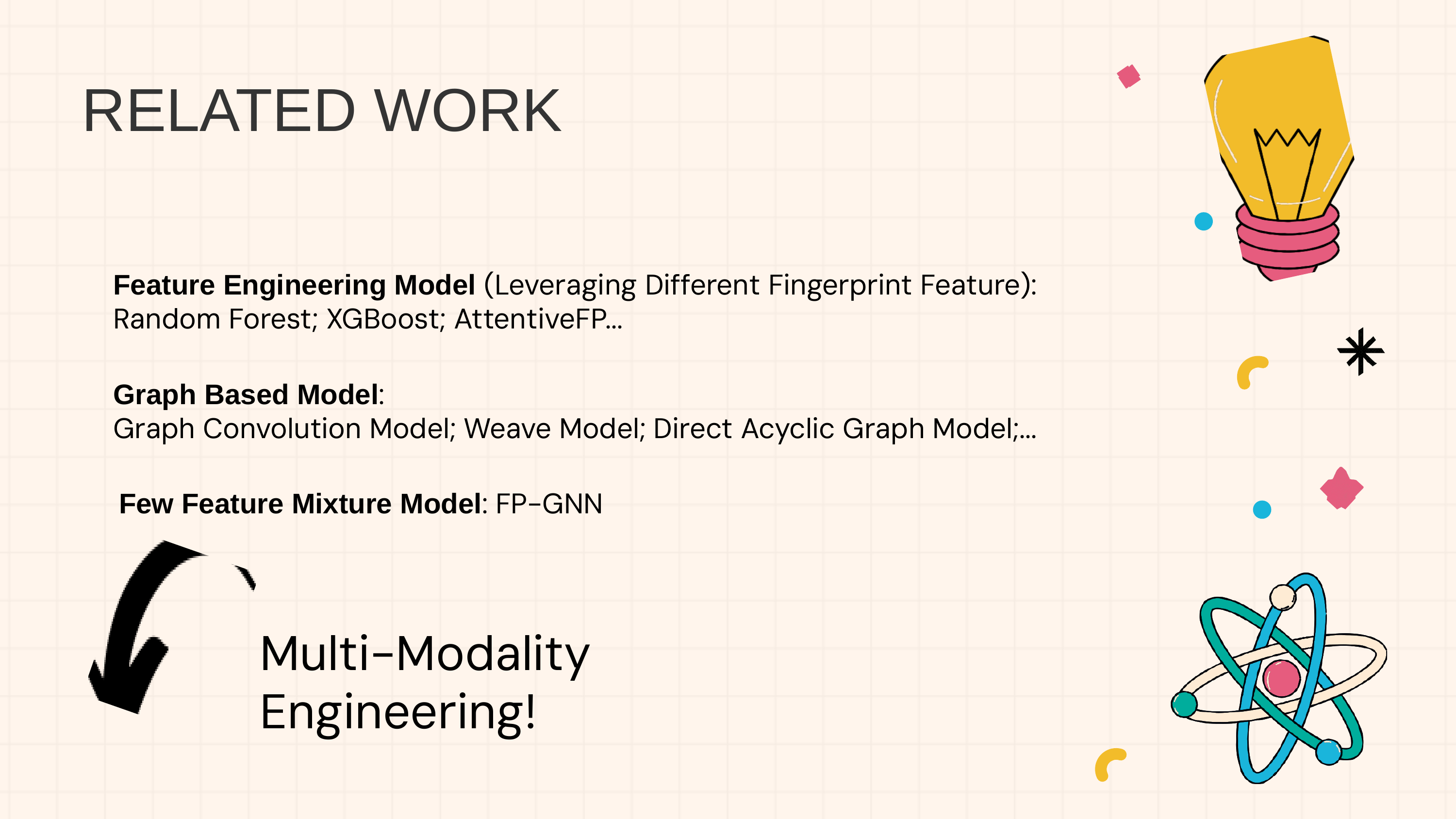

RELATED WORK

Feature Engineering Model (Leveraging Different Fingerprint Feature):
Random Forest; XGBoost; AttentiveFP...

Graph Based Model:
Graph Convolution Model; Weave Model; Direct Acyclic Graph Model;...

Few Feature Mixture Model: FP-GNN

Multi-Modality Engineering!